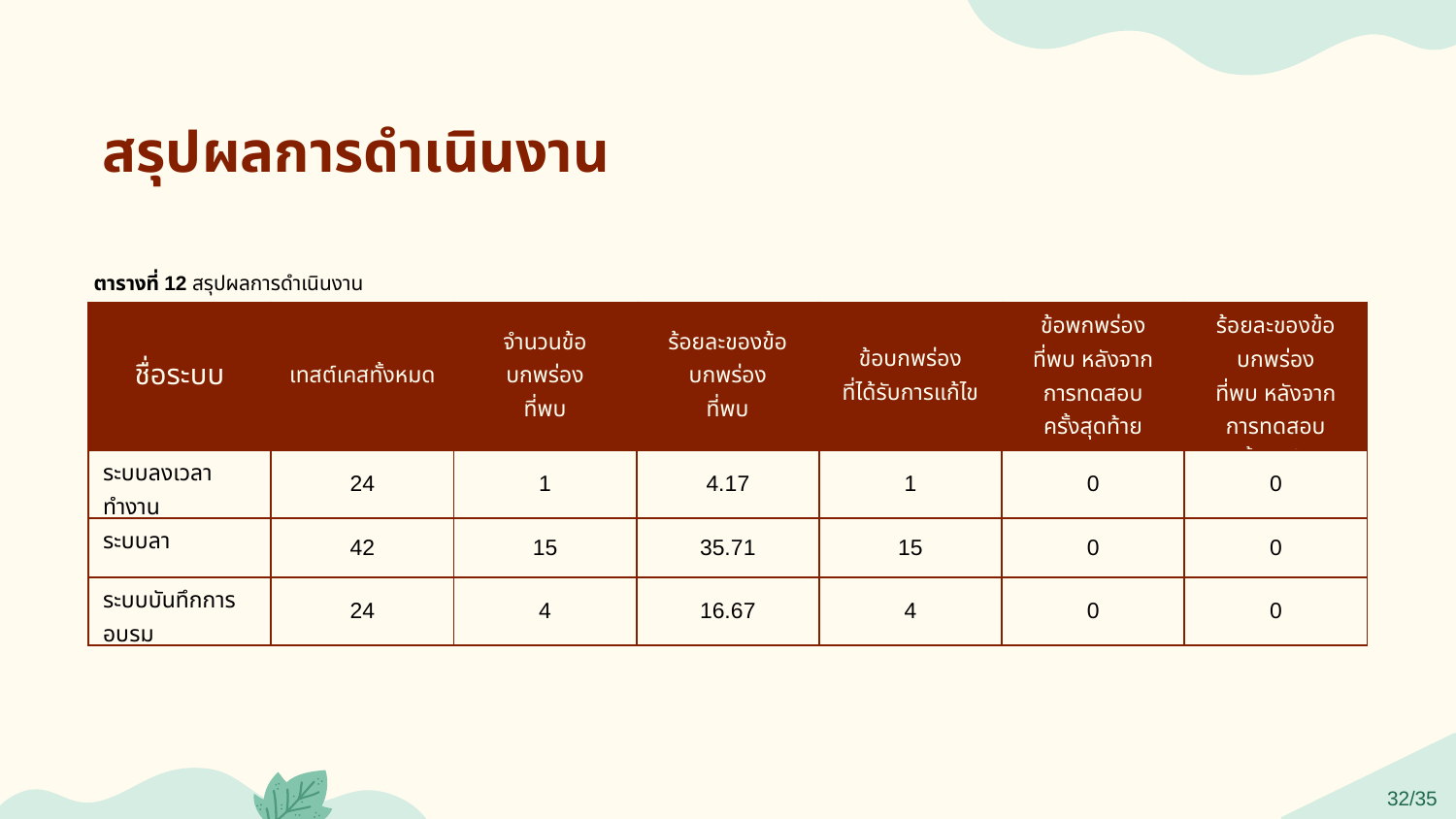

สรุปผลการดำเนินงาน
ตารางที่ 12 สรุปผลการดำเนินงาน
| ชื่อระบบ | เทสต์เคสทั้งหมด | จำนวนข้อบกพร่อง ที่พบ | ร้อยละของข้อบกพร่อง ที่พบ | ข้อบกพร่อง ที่ได้รับการแก้ไข | ข้อพกพร่อง ที่พบ หลังจากการทดสอบ ครั้งสุดท้าย | ร้อยละของข้อบกพร่อง ที่พบ หลังจากการทดสอบ ครั้งสุดท้าย |
| --- | --- | --- | --- | --- | --- | --- |
| ระบบลงเวลาทำงาน | 24 | 1 | 4.17 | 1 | 0 | 0 |
| ระบบลา | 42 | 15 | 35.71 | 15 | 0 | 0 |
| ระบบบันทึกการอบรม | 24 | 4 | 16.67 | 4 | 0 | 0 |
32/35